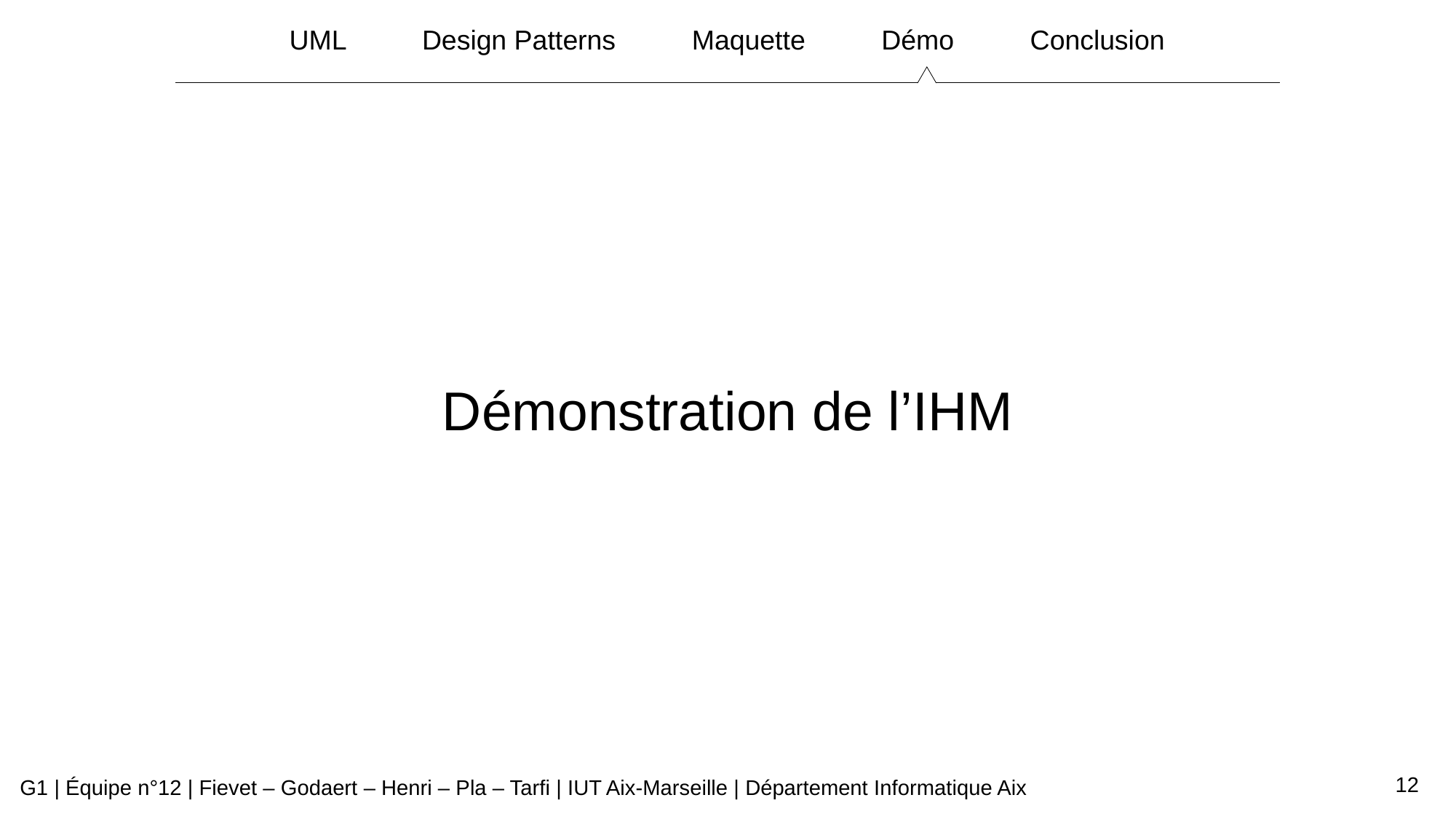

UML          Design Patterns          Maquette          Démo          Conclusion

Démonstration de l’IHM
12
G1 | Équipe n°12 | Fievet – Godaert – Henri – Pla – Tarfi | IUT Aix-Marseille | Département Informatique Aix